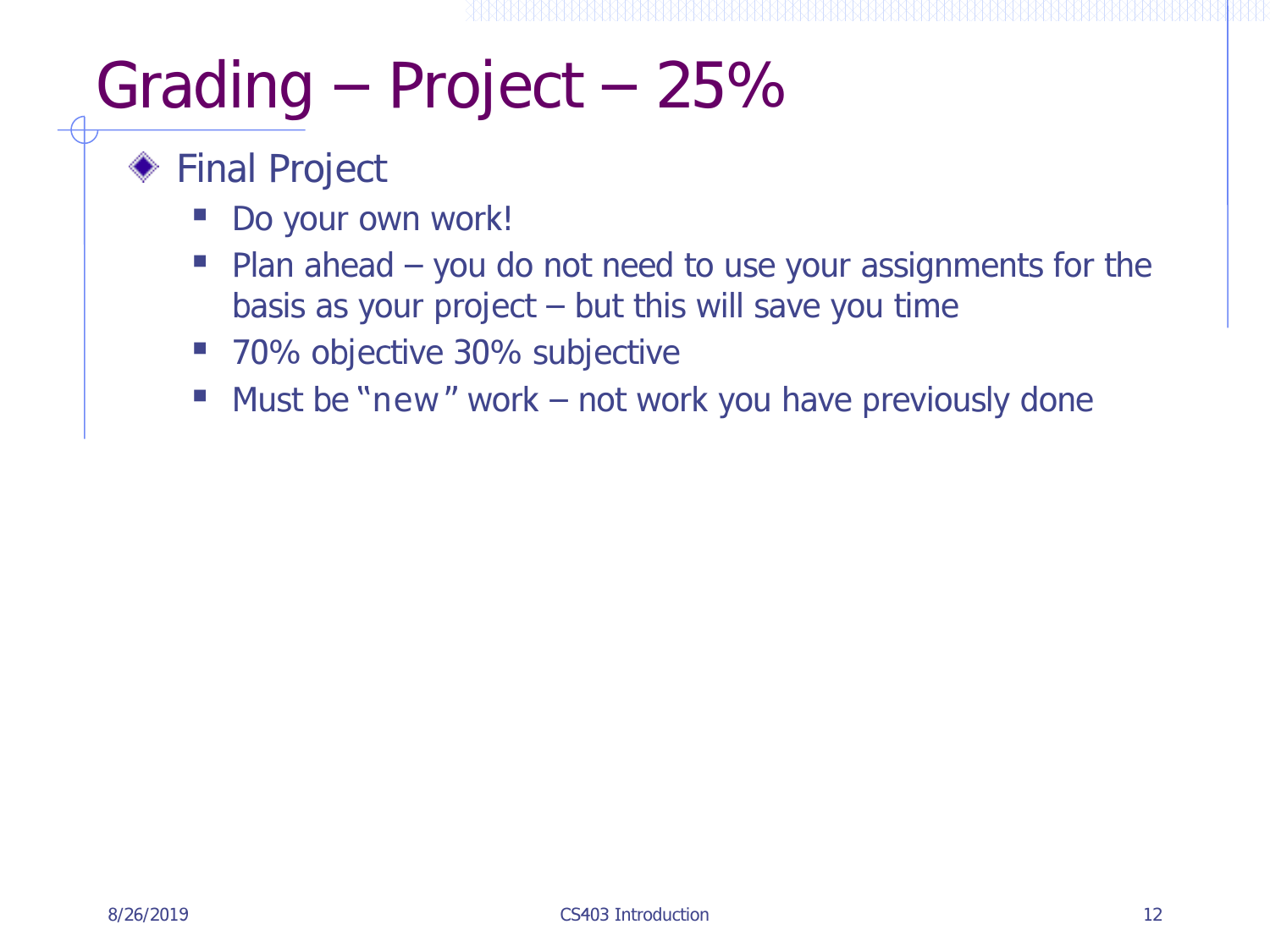

# Grading – Project – 25%
Final Project
Do your own work!
Plan ahead – you do not need to use your assignments for the basis as your project – but this will save you time
70% objective 30% subjective
Must be “new” work – not work you have previously done
8/26/2019
CS403 Introduction
12